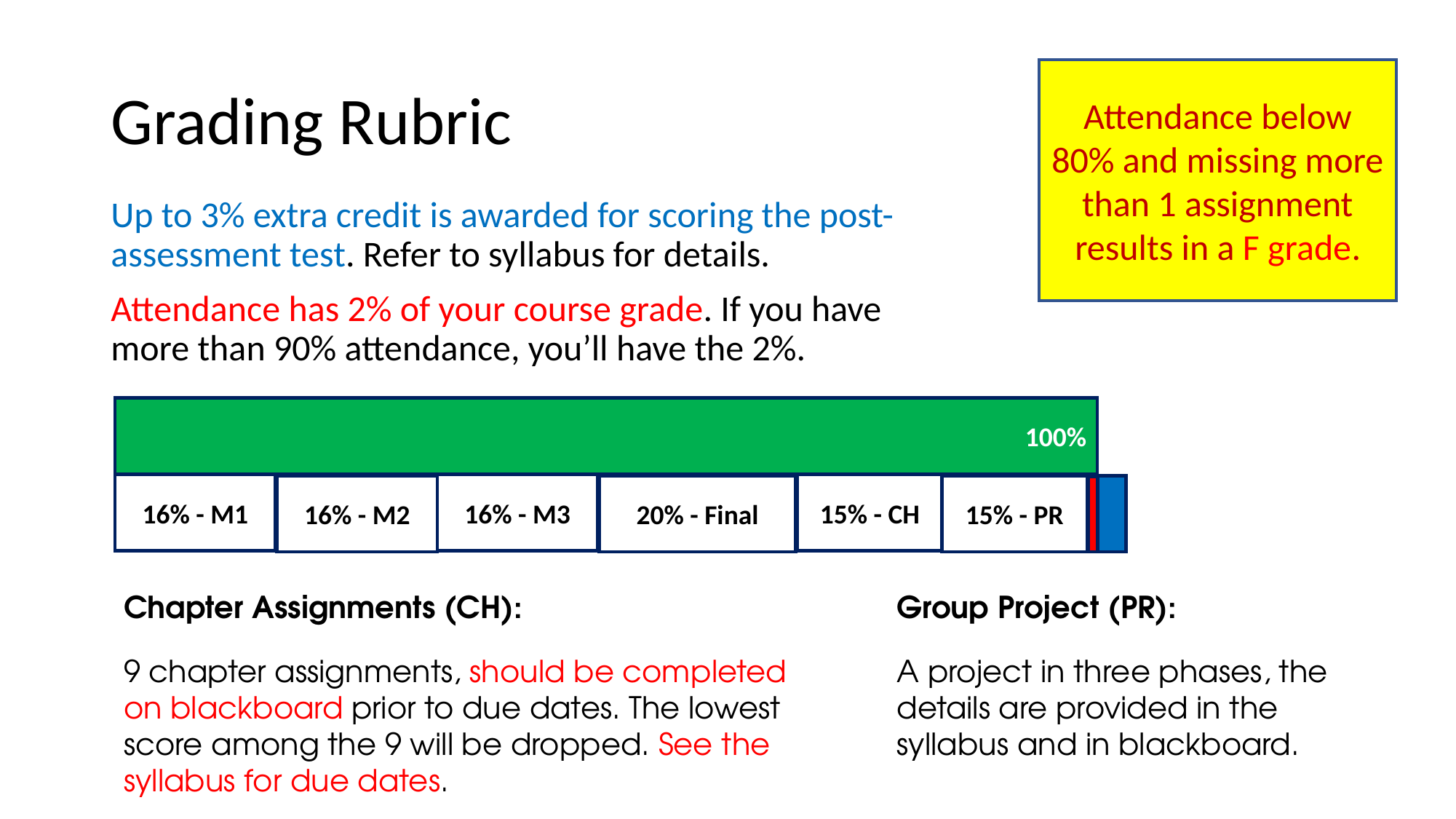

# Grading Rubric
Attendance below 80% and missing more than 1 assignment results in a F grade.
Up to 3% extra credit is awarded for scoring the post-assessment test. Refer to syllabus for details.
Attendance has 2% of your course grade. If you have more than 90% attendance, you’ll have the 2%.
100%
16% - M1
16% - M3
15% - CH
16% - M2
15% - PR
20% - Final

Chapter Assignments (CH):

9 chapter assignments, should be completed on blackboard prior to due dates. The lowest score among the 9 will be dropped. See the syllabus for due dates.
Group Project (PR):

A project in three phases, the details are provided in the syllabus and in blackboard.